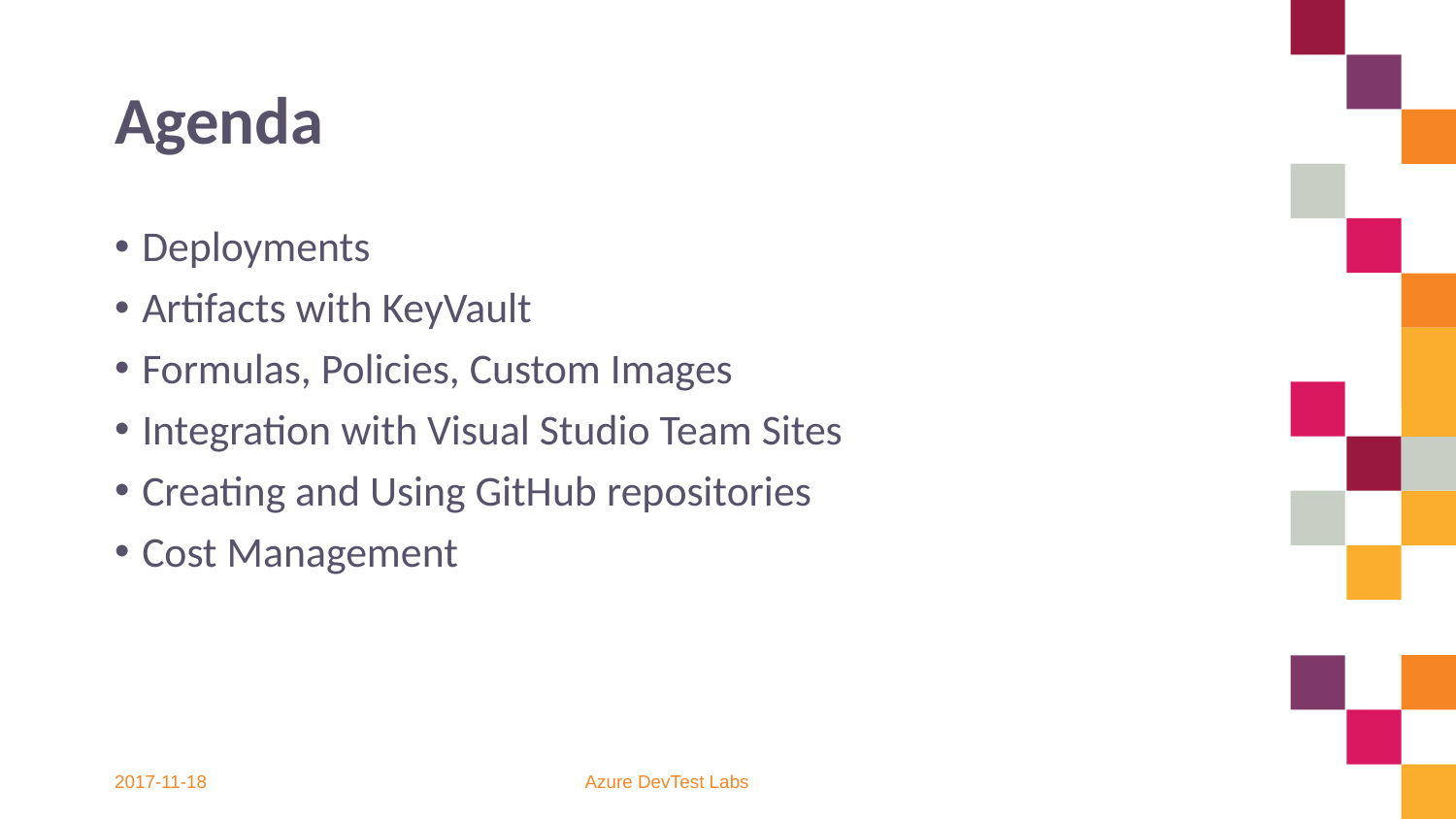

# Agenda
Deployments
Artifacts with KeyVault
Formulas, Policies, Custom Images
Integration with Visual Studio Team Sites
Creating and Using GitHub repositories
Cost Management
2017-11-18
Azure DevTest Labs